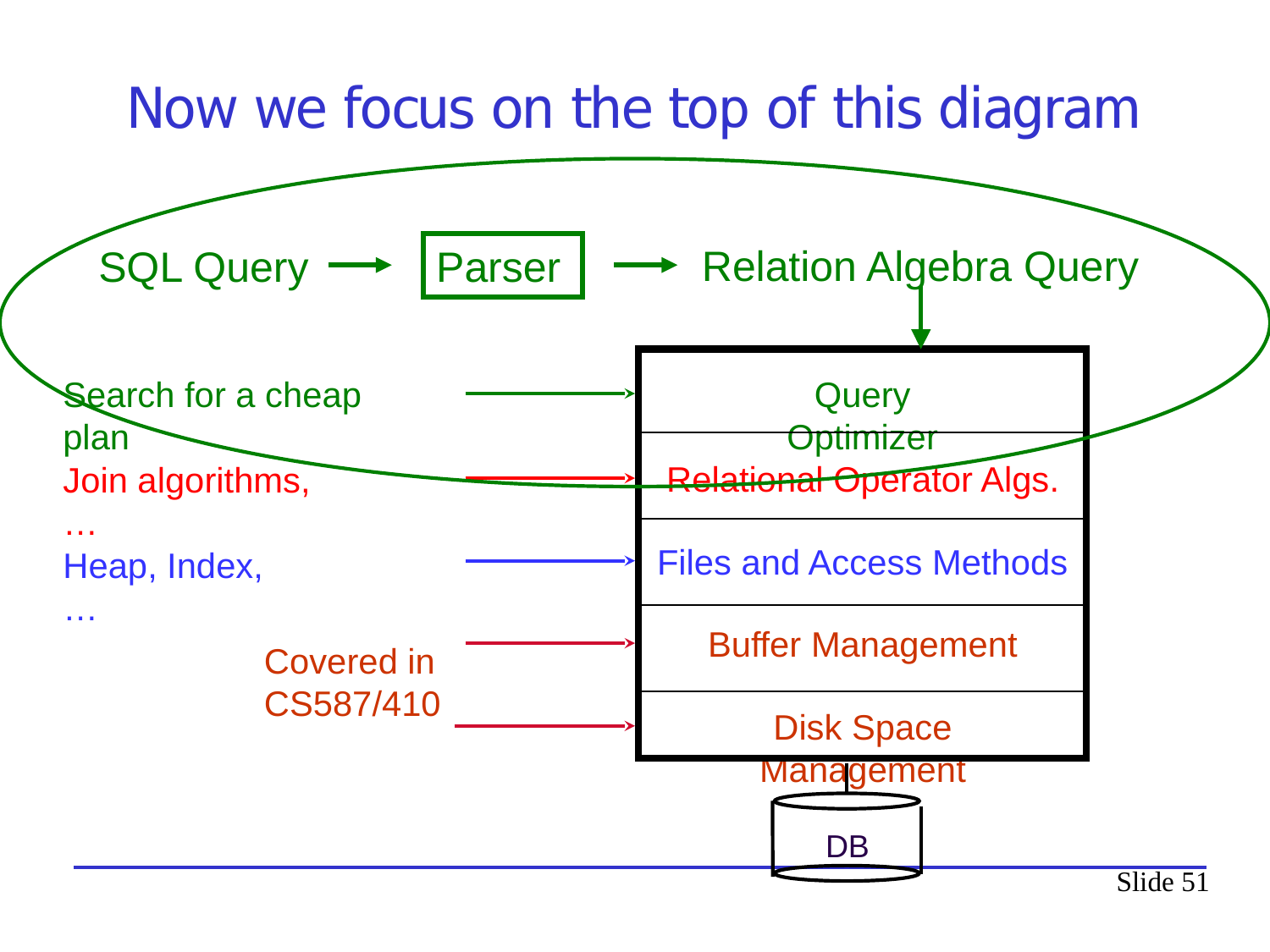

# Now we focus on the top of this diagram

Relation Algebra Query
SQL Query
Parser

Search for a cheap plan
Query Optimizer
Relational Operator Algs.
Join algorithms, …
Files and Access Methods
Heap, Index, …
Buffer Management
Covered in CS587/410
Disk Space Management

DB